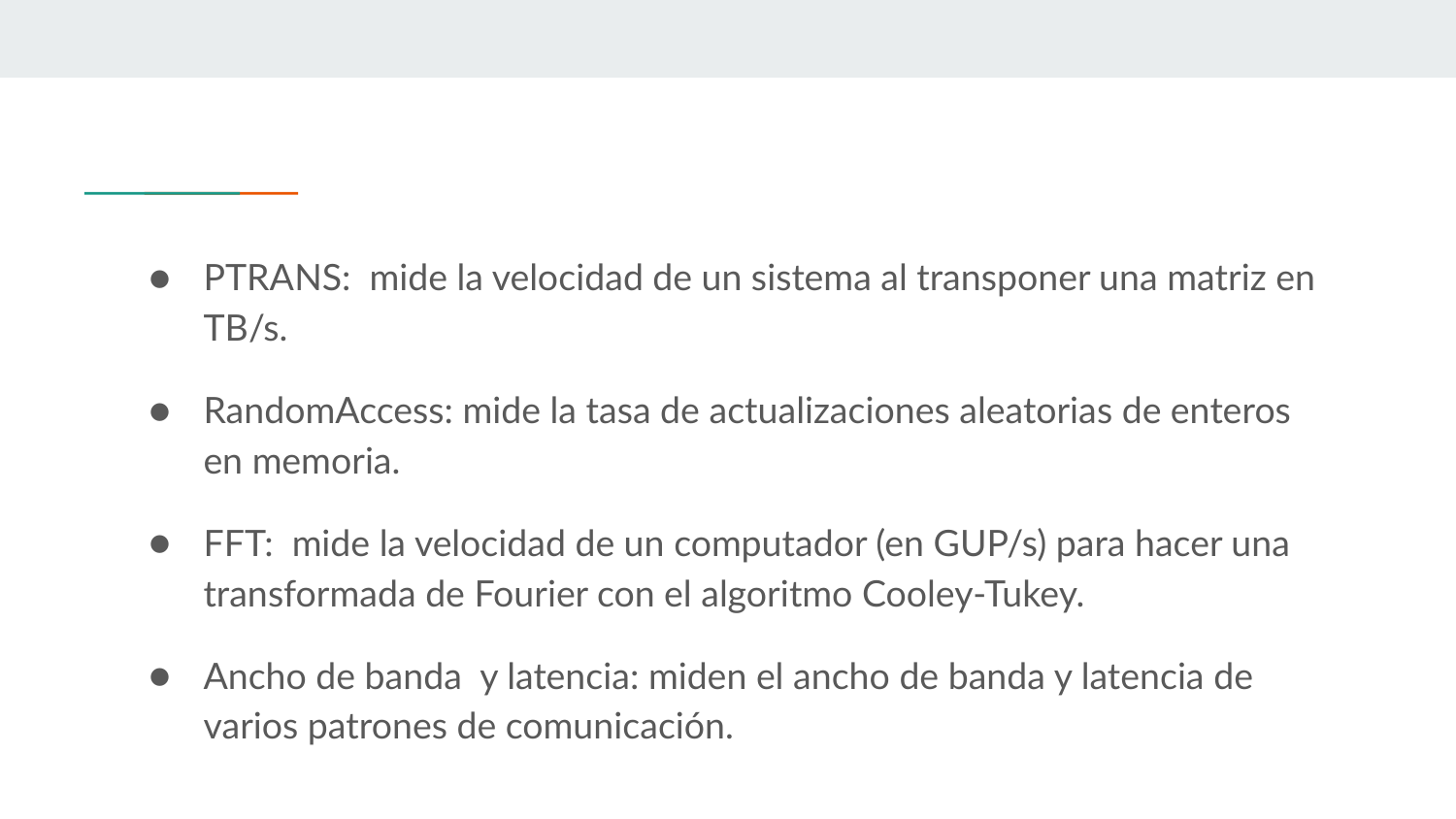

PTRANS:  mide la velocidad de un sistema al transponer una matriz en TB/s.
RandomAccess: mide la tasa de actualizaciones aleatorias de enteros en memoria.
FFT:  mide la velocidad de un computador (en GUP/s) para hacer una transformada de Fourier con el algoritmo Cooley-Tukey.
Ancho de banda  y latencia: miden el ancho de banda y latencia de varios patrones de comunicación.